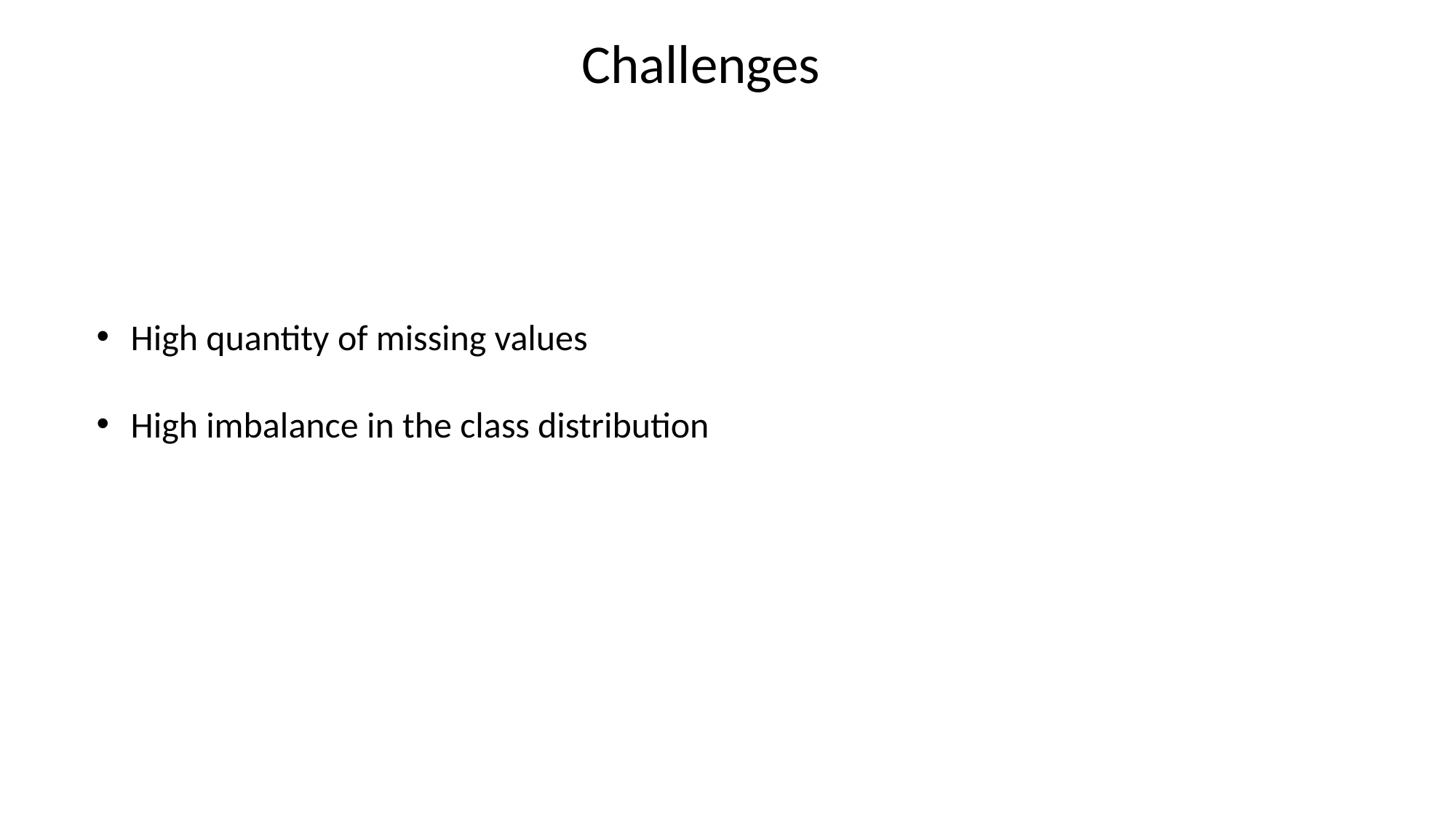

Challenges
High quantity of missing values
High imbalance in the class distribution